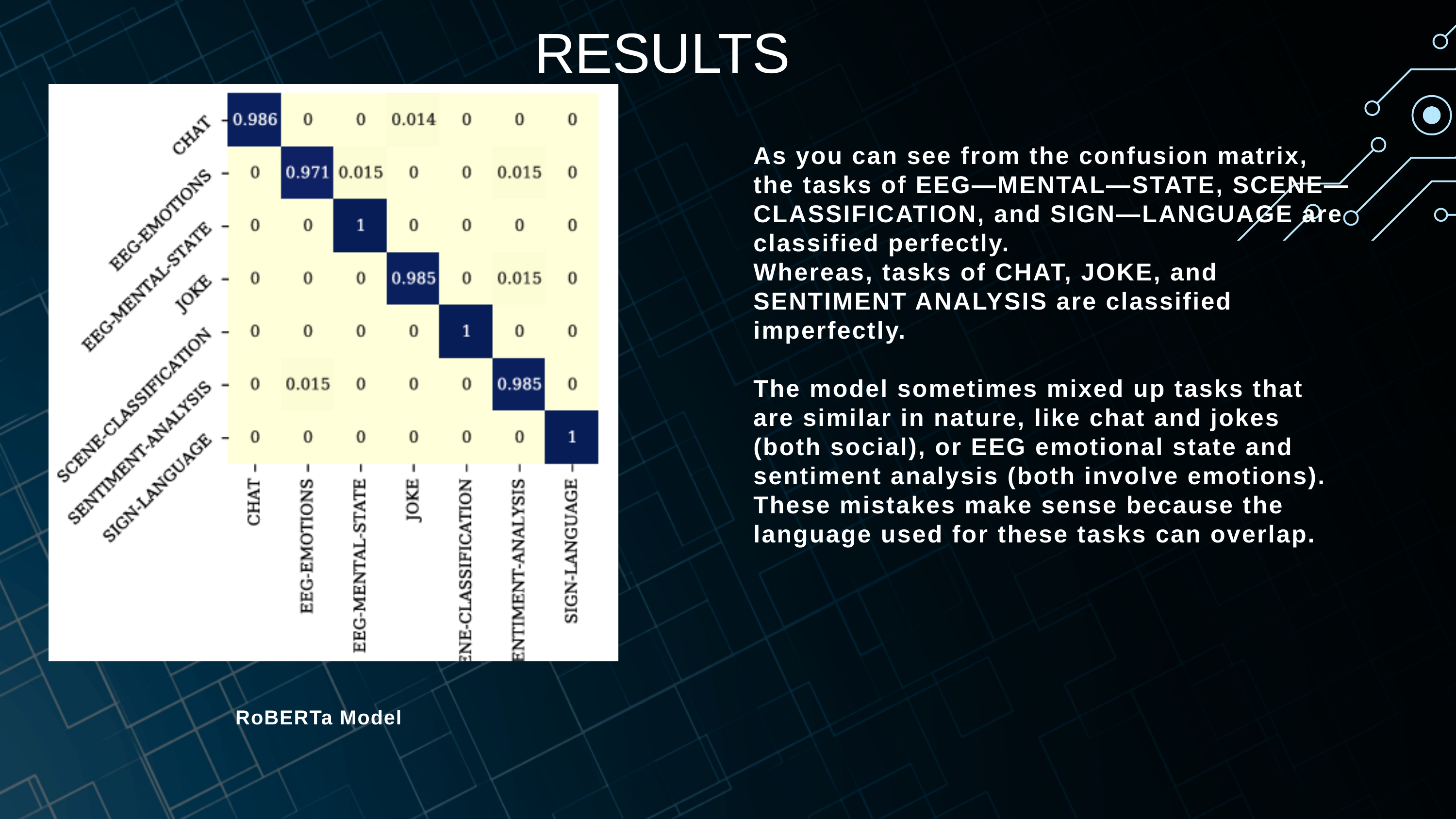

RESULTS

As you can see from the confusion matrix, the tasks of EEG—MENTAL—STATE, SCENE—CLASSIFICATION, and SIGN—LANGUAGE are classified perfectly.
Whereas, tasks of CHAT, JOKE, and SENTIMENT ANALYSIS are classified imperfectly.

The model sometimes mixed up tasks that are similar in nature, like chat and jokes (both social), or EEG emotional state and sentiment analysis (both involve emotions). These mistakes make sense because the language used for these tasks can overlap.

RoBERTa Model